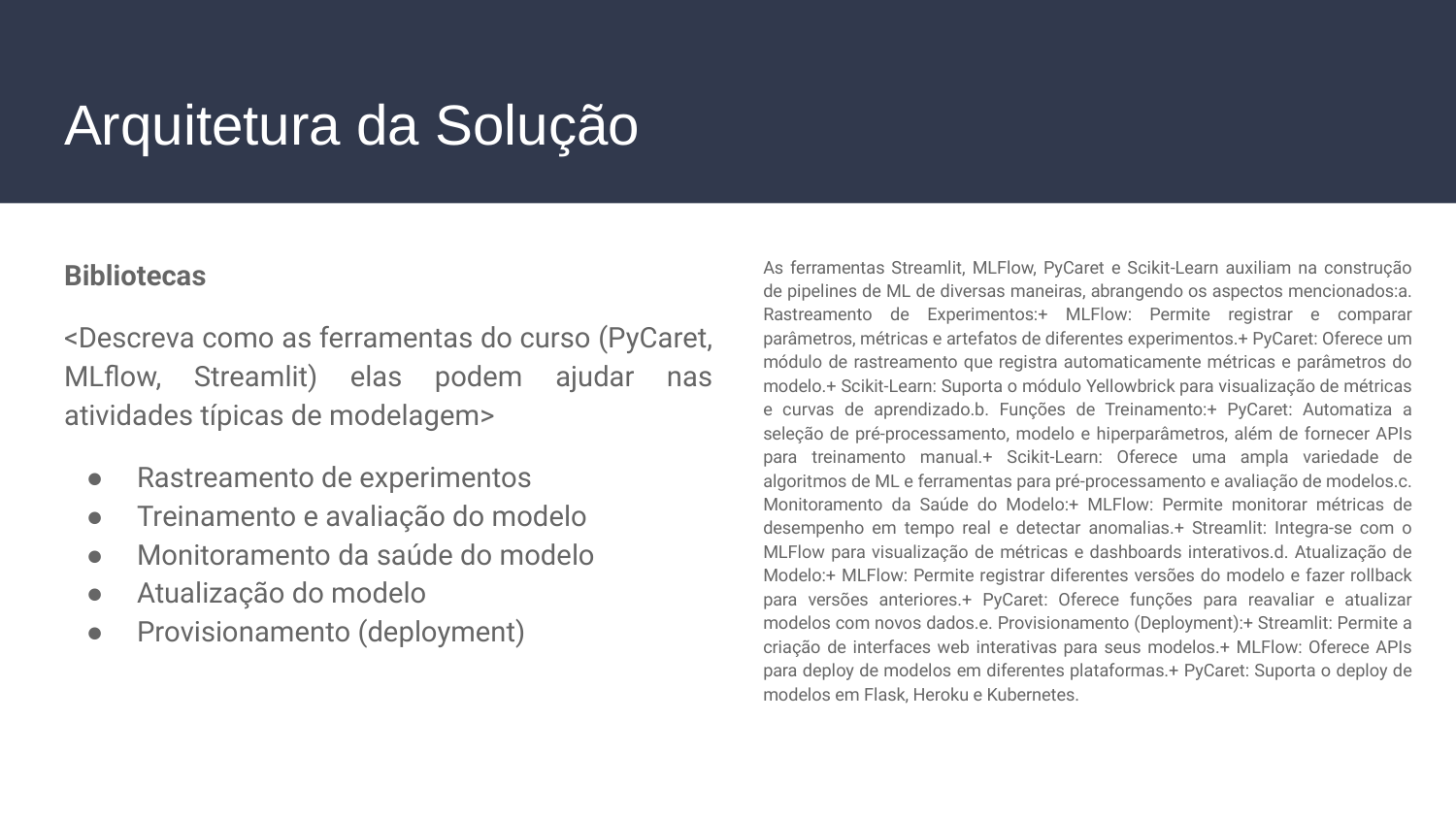

# Arquitetura da Solução
Bibliotecas
<Descreva como as ferramentas do curso (PyCaret, MLflow, Streamlit) elas podem ajudar nas atividades típicas de modelagem>
Rastreamento de experimentos
Treinamento e avaliação do modelo
Monitoramento da saúde do modelo
Atualização do modelo
Provisionamento (deployment)
As ferramentas Streamlit, MLFlow, PyCaret e Scikit-Learn auxiliam na construção de pipelines de ML de diversas maneiras, abrangendo os aspectos mencionados:a. Rastreamento de Experimentos:+ MLFlow: Permite registrar e comparar parâmetros, métricas e artefatos de diferentes experimentos.+ PyCaret: Oferece um módulo de rastreamento que registra automaticamente métricas e parâmetros do modelo.+ Scikit-Learn: Suporta o módulo Yellowbrick para visualização de métricas e curvas de aprendizado.b. Funções de Treinamento:+ PyCaret: Automatiza a seleção de pré-processamento, modelo e hiperparâmetros, além de fornecer APIs para treinamento manual.+ Scikit-Learn: Oferece uma ampla variedade de algoritmos de ML e ferramentas para pré-processamento e avaliação de modelos.c. Monitoramento da Saúde do Modelo:+ MLFlow: Permite monitorar métricas de desempenho em tempo real e detectar anomalias.+ Streamlit: Integra-se com o MLFlow para visualização de métricas e dashboards interativos.d. Atualização de Modelo:+ MLFlow: Permite registrar diferentes versões do modelo e fazer rollback para versões anteriores.+ PyCaret: Oferece funções para reavaliar e atualizar modelos com novos dados.e. Provisionamento (Deployment):+ Streamlit: Permite a criação de interfaces web interativas para seus modelos.+ MLFlow: Oferece APIs para deploy de modelos em diferentes plataformas.+ PyCaret: Suporta o deploy de modelos em Flask, Heroku e Kubernetes.